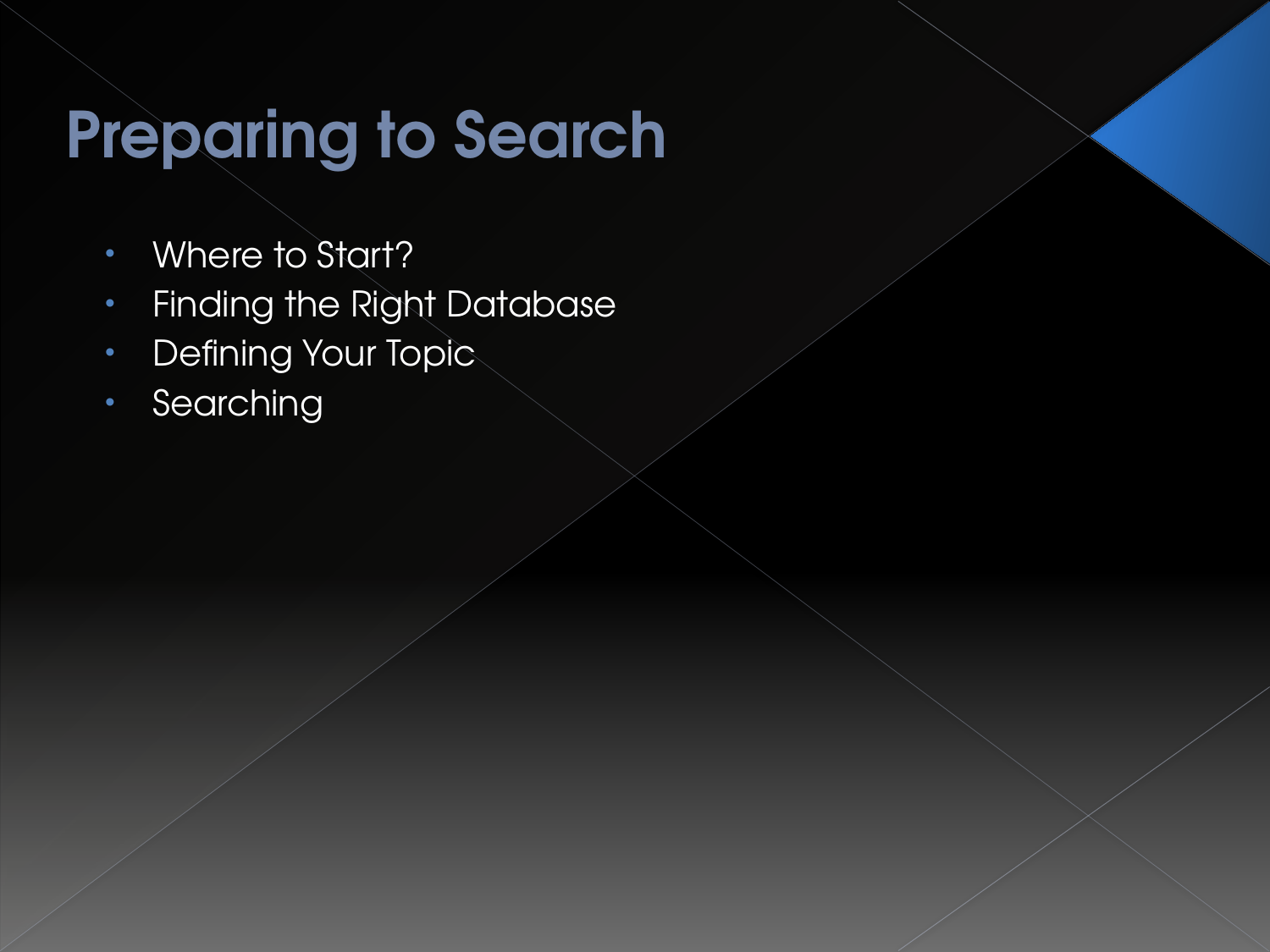

# Preparing to Search
Where to Start?
Finding the Right Database
Defining Your Topic
Searching